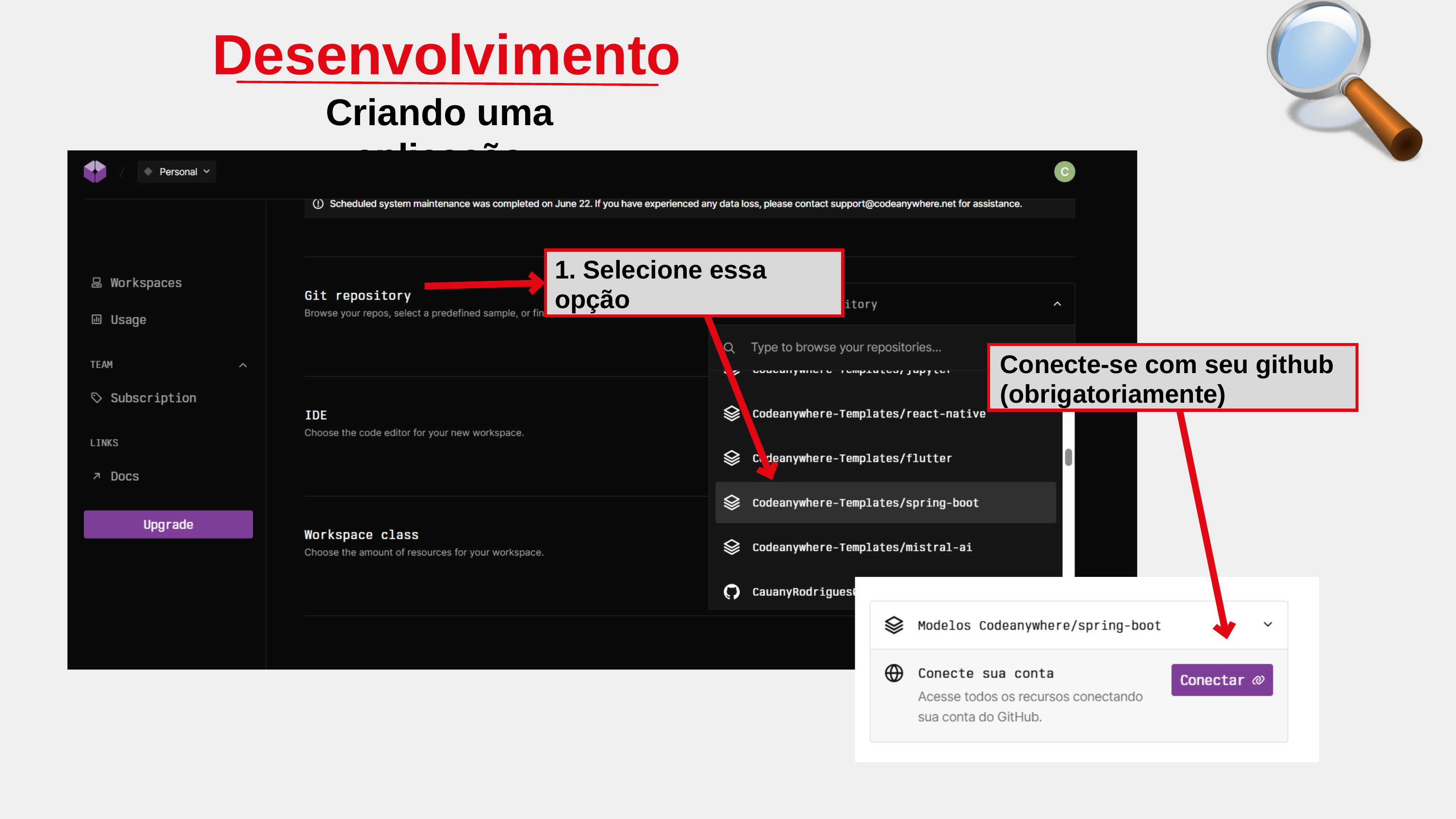

Desenvolvimento

Criando uma aplicação

1. Selecione essa opção

Conecte-se com seu github (obrigatoriamente)